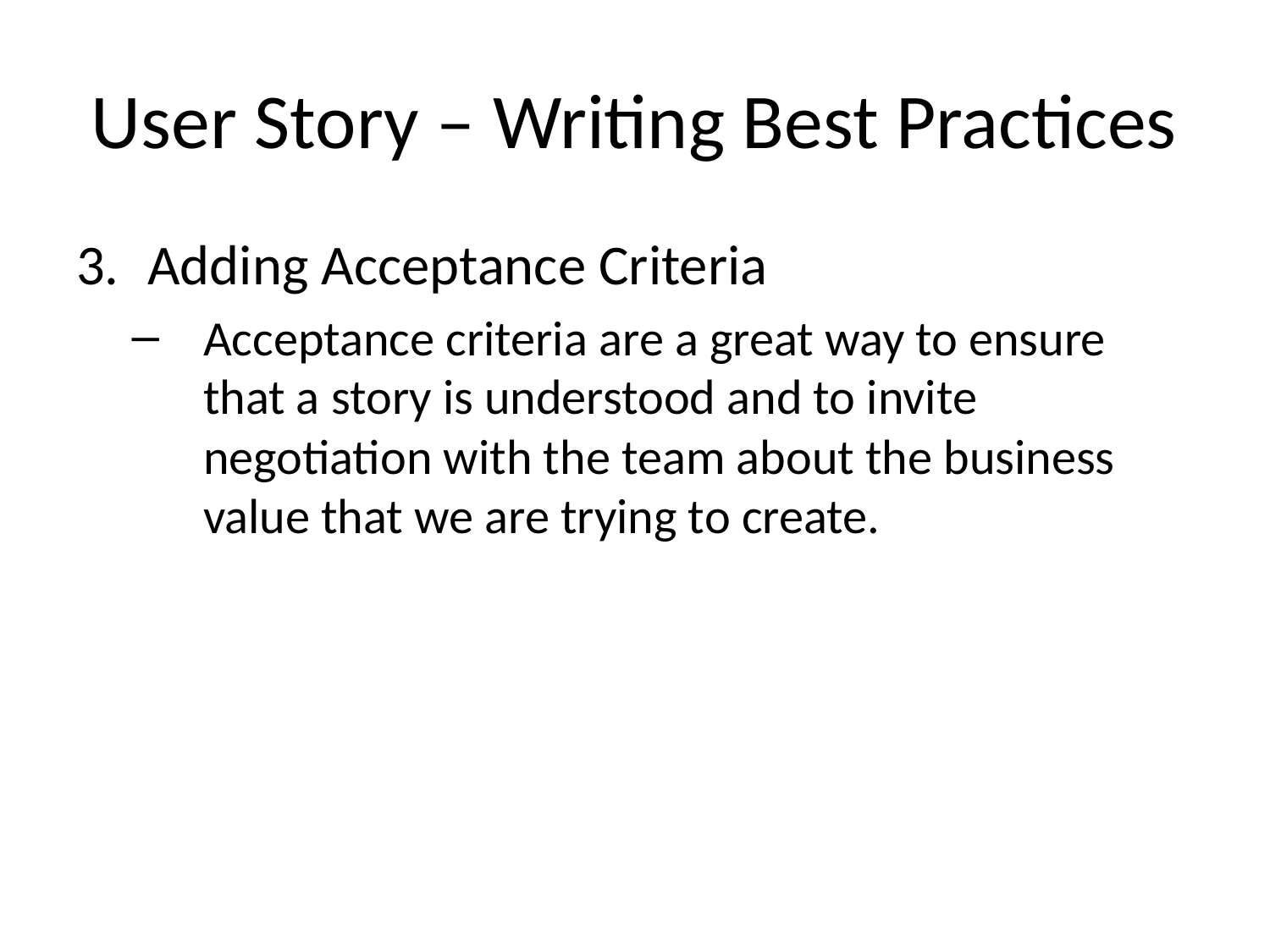

# User Story – Writing Best Practices
Adding Acceptance Criteria
Acceptance criteria are a great way to ensure that a story is understood and to invite negotiation with the team about the business value that we are trying to create.